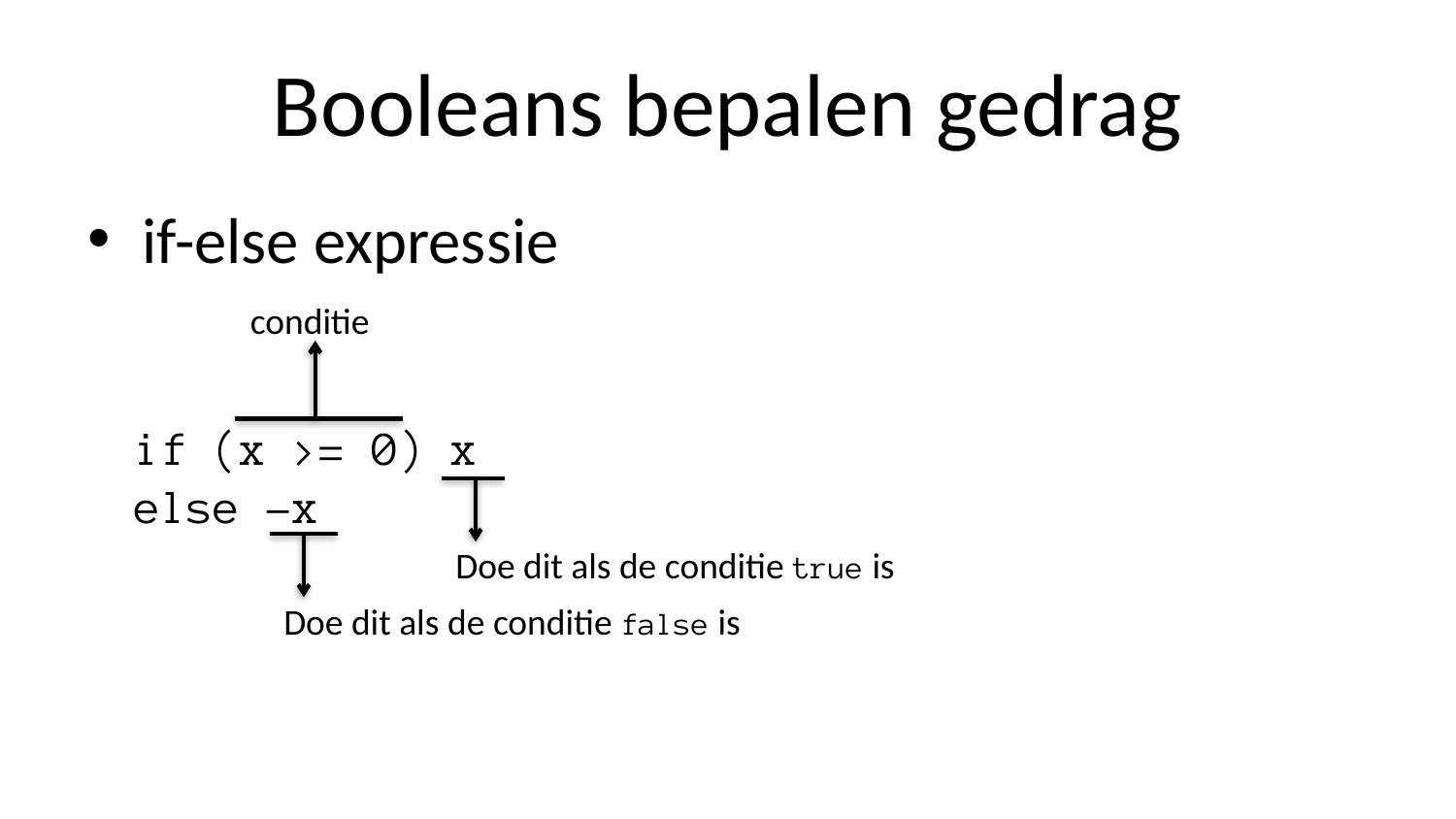

# Booleans bepalen gedrag
if-else expressie

conditie
if (x >= 0) x
else -x
Doe dit als de conditie true is
Doe dit als de conditie false is